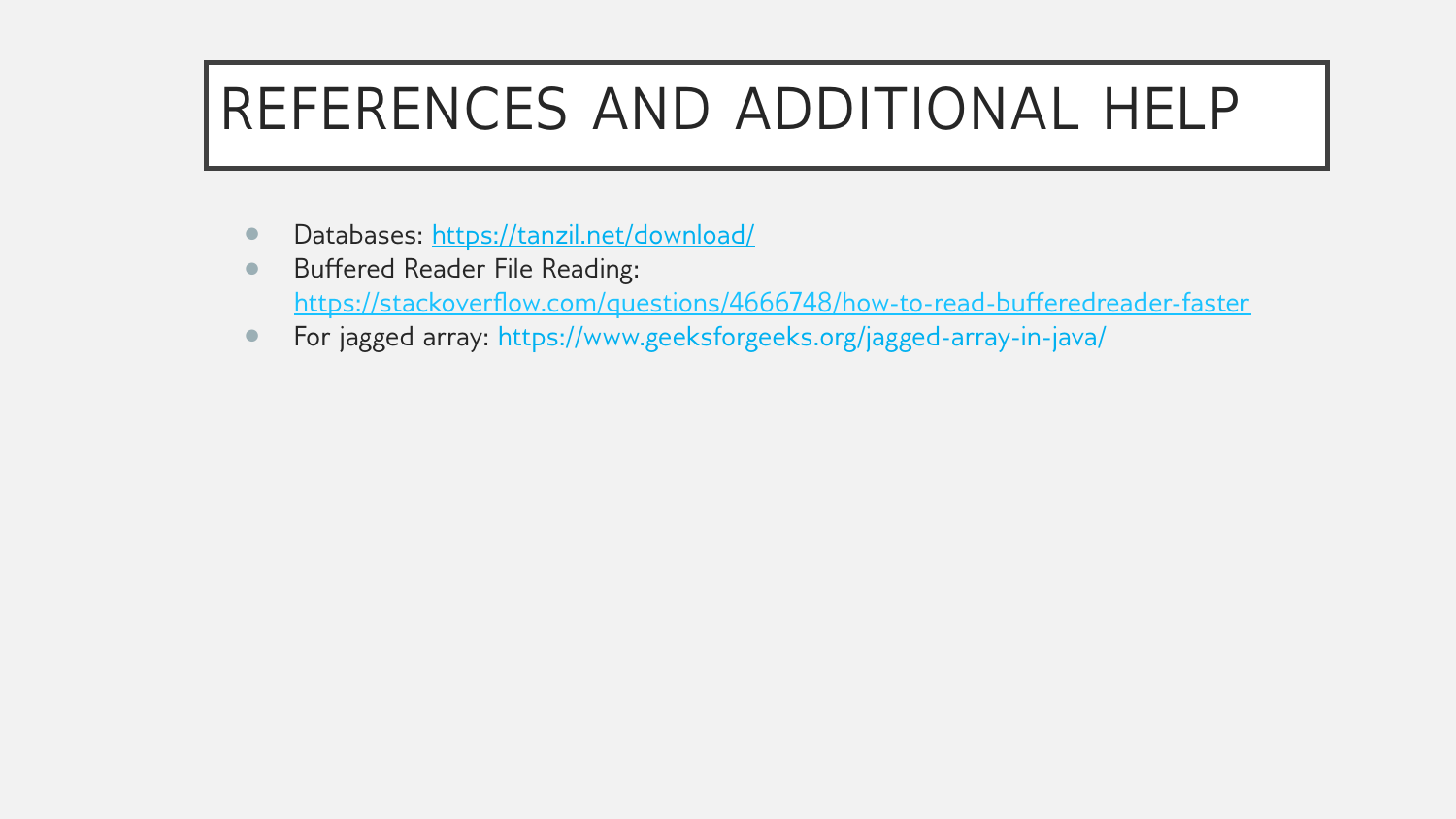

# References and Additional Help
Databases: https://tanzil.net/download/
Buffered Reader File Reading: https://stackoverflow.com/questions/4666748/how-to-read-bufferedreader-faster
For jagged array: https://www.geeksforgeeks.org/jagged-array-in-java/